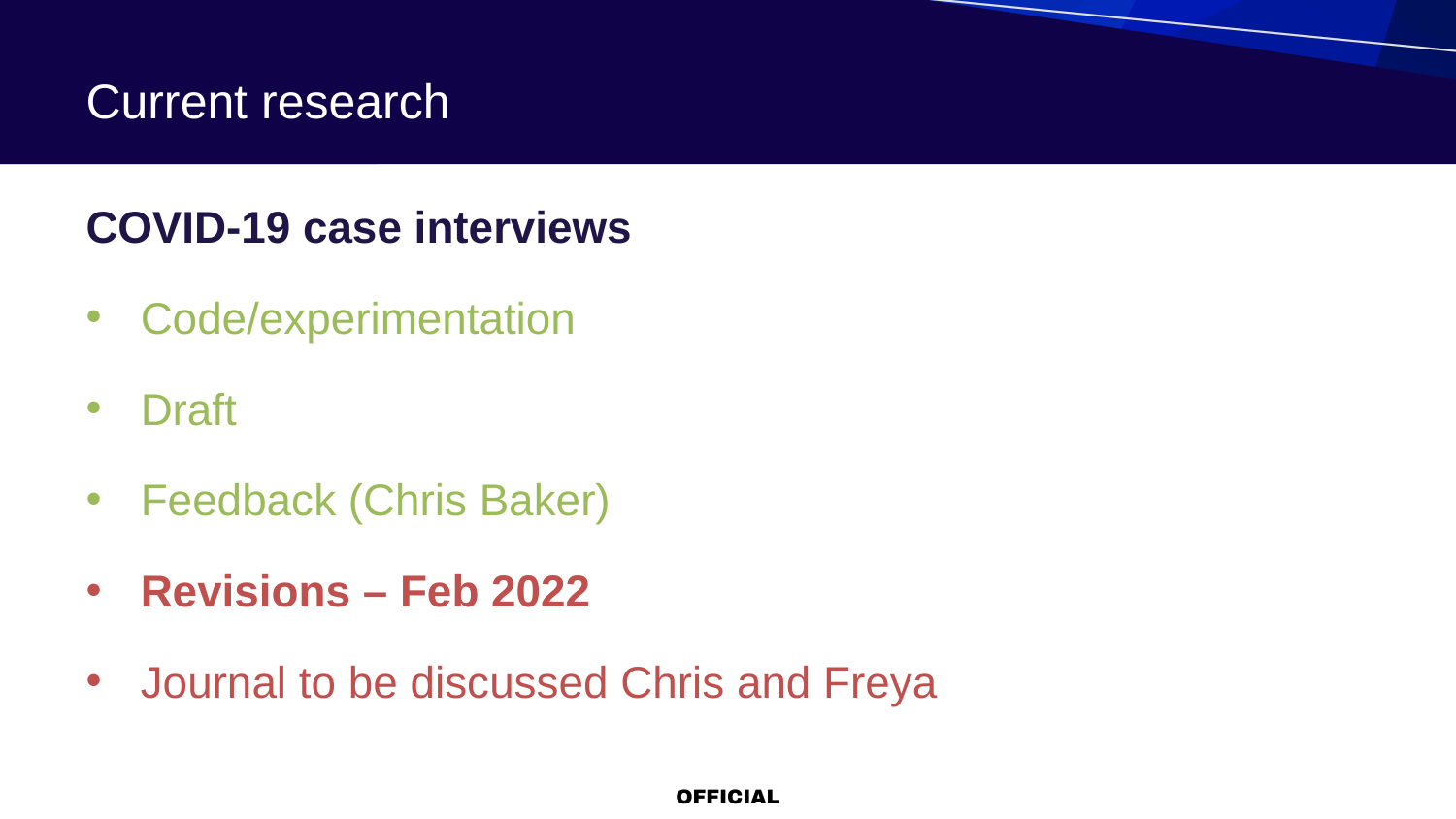

# Current research
COVID-19 case interviews
Code/experimentation
Draft
Feedback (Chris Baker)
Revisions – Feb 2022
Journal to be discussed Chris and Freya